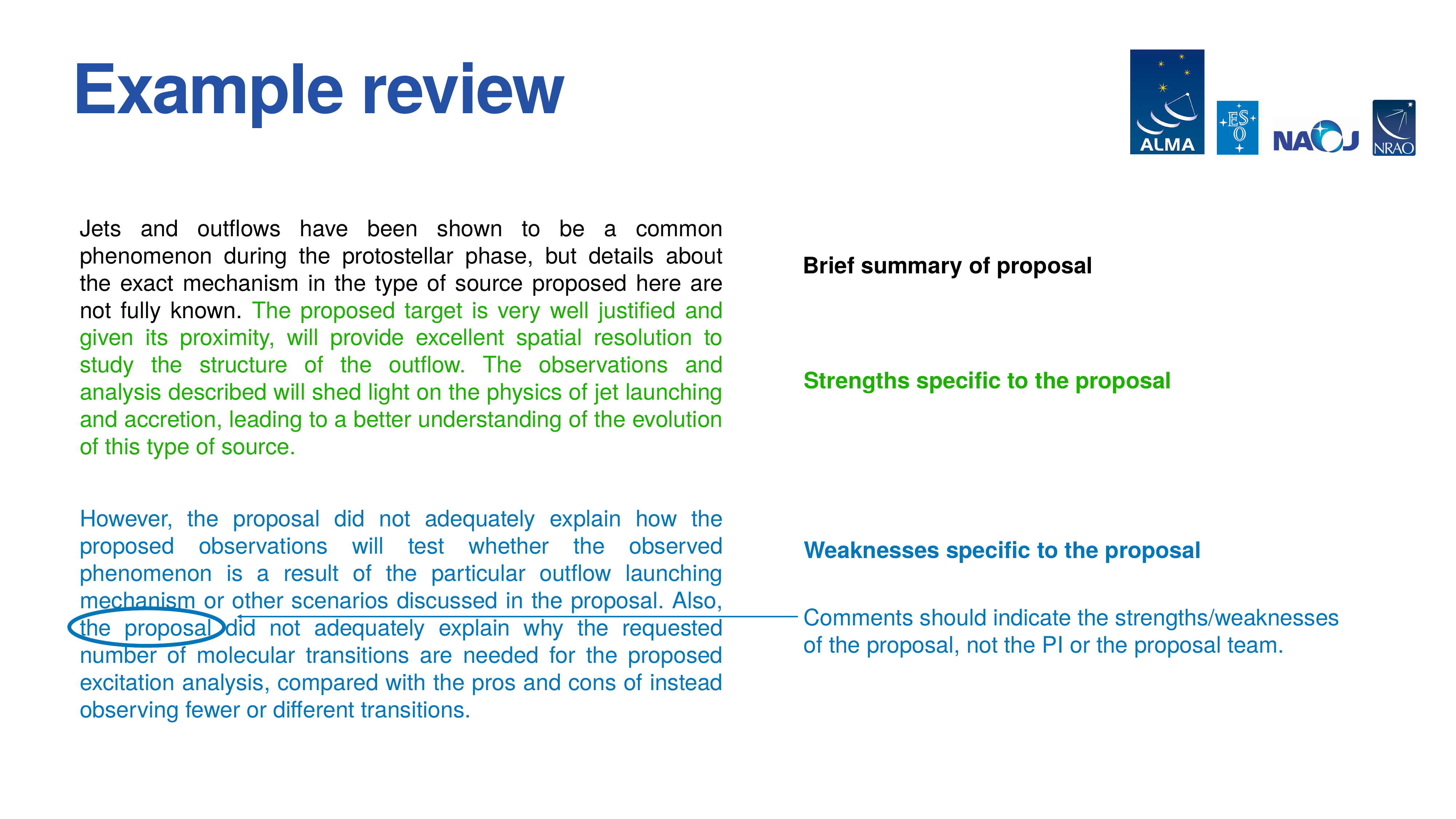

# Example review
Jets and outflows have been shown to be a common phenomenon during the protostellar phase, but details about the exact mechanism in the type of source proposed here are not fully known. The proposed target is very well justified and given its proximity, will provide excellent spatial resolution to study the structure of the outflow. The observations and analysis described will shed light on the physics of jet launching and accretion, leading to a better understanding of the evolution of this type of source.
However, the proposal did not adequately explain how the proposed observations will test whether the observed phenomenon is a result of the particular outflow launching mechanism or other scenarios discussed in the proposal. Also, the proposal did not adequately explain why the requested number of molecular transitions are needed for the proposed excitation analysis, compared with the pros and cons of instead observing fewer or different transitions.
Brief summary of proposal
Strengths specific to the proposal
Weaknesses specific to the proposal
Comments should indicate the strengths/weaknesses of the proposal, not the PI or the proposal team.